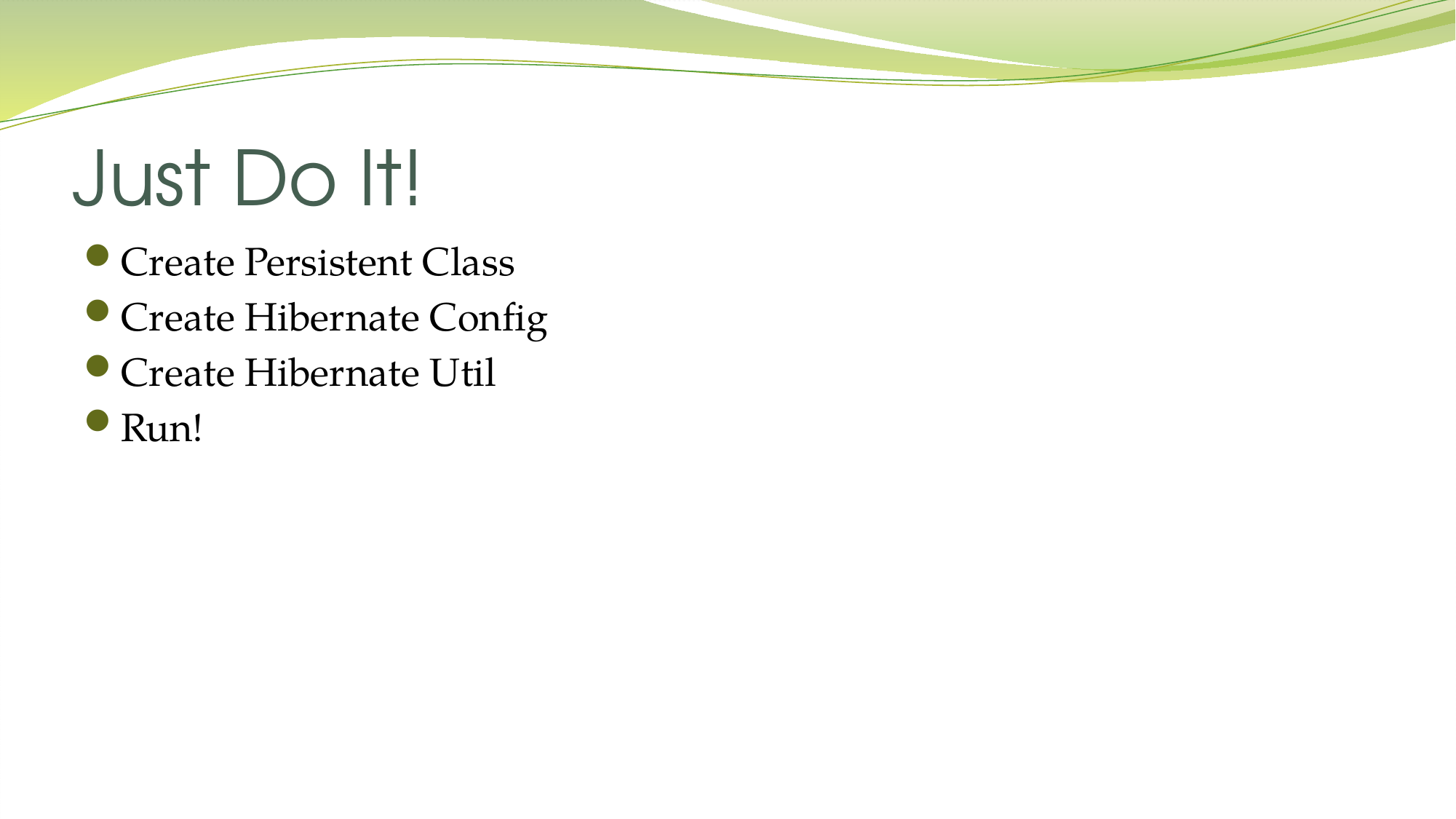

# Just Do It!
Create Persistent Class
Create Hibernate Config
Create Hibernate Util
Run!